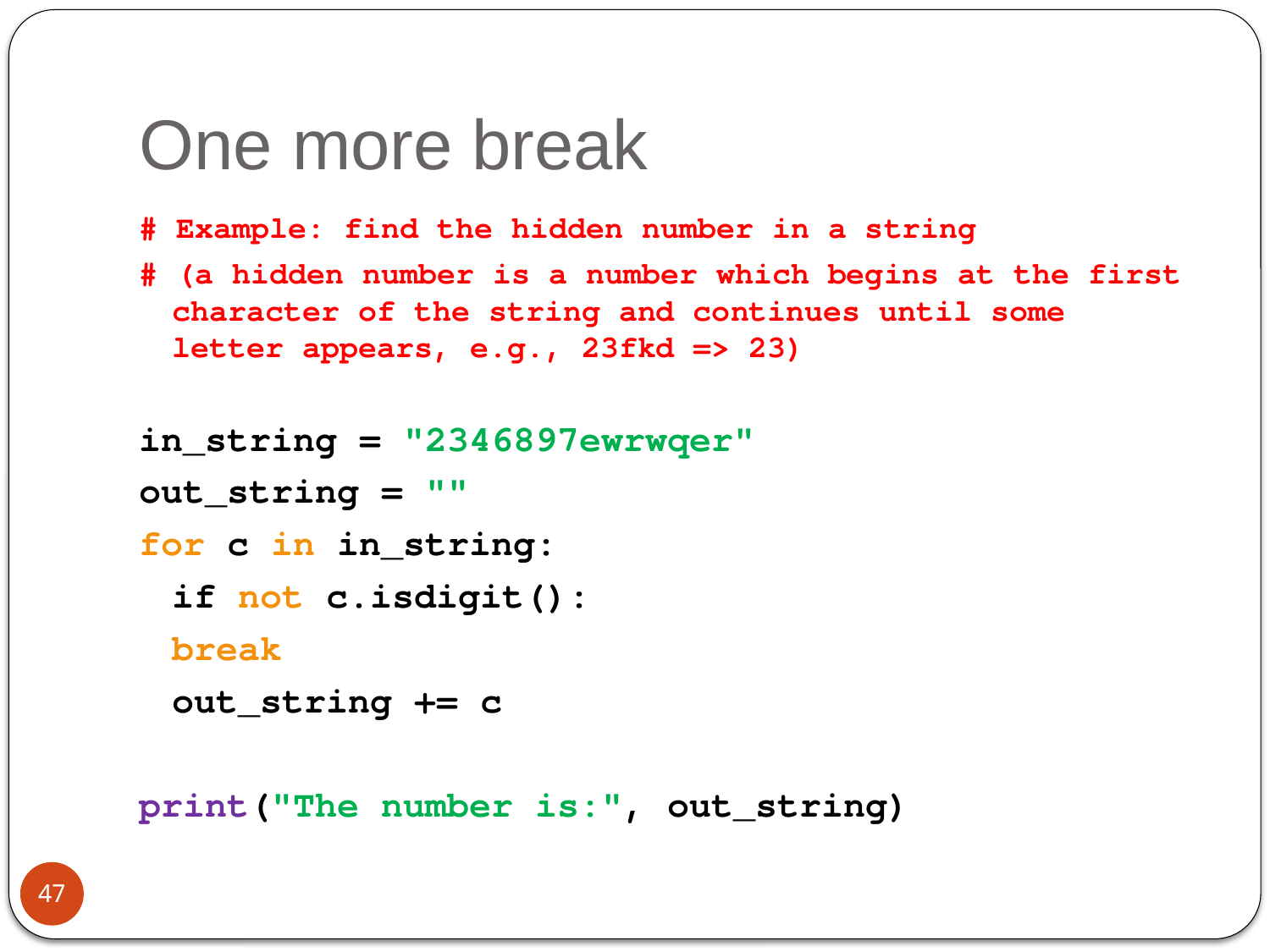

# One more break
# Example: find the hidden number in a string
# (a hidden number is a number which begins at the first character of the string and continues until some letter appears, e.g., 23fkd => 23)

in_string = "2346897ewrwqer"
out_string = ""
for c in in_string:
	if not c.isdigit():
		break
	out_string += c

print("The number is:", out_string)
47